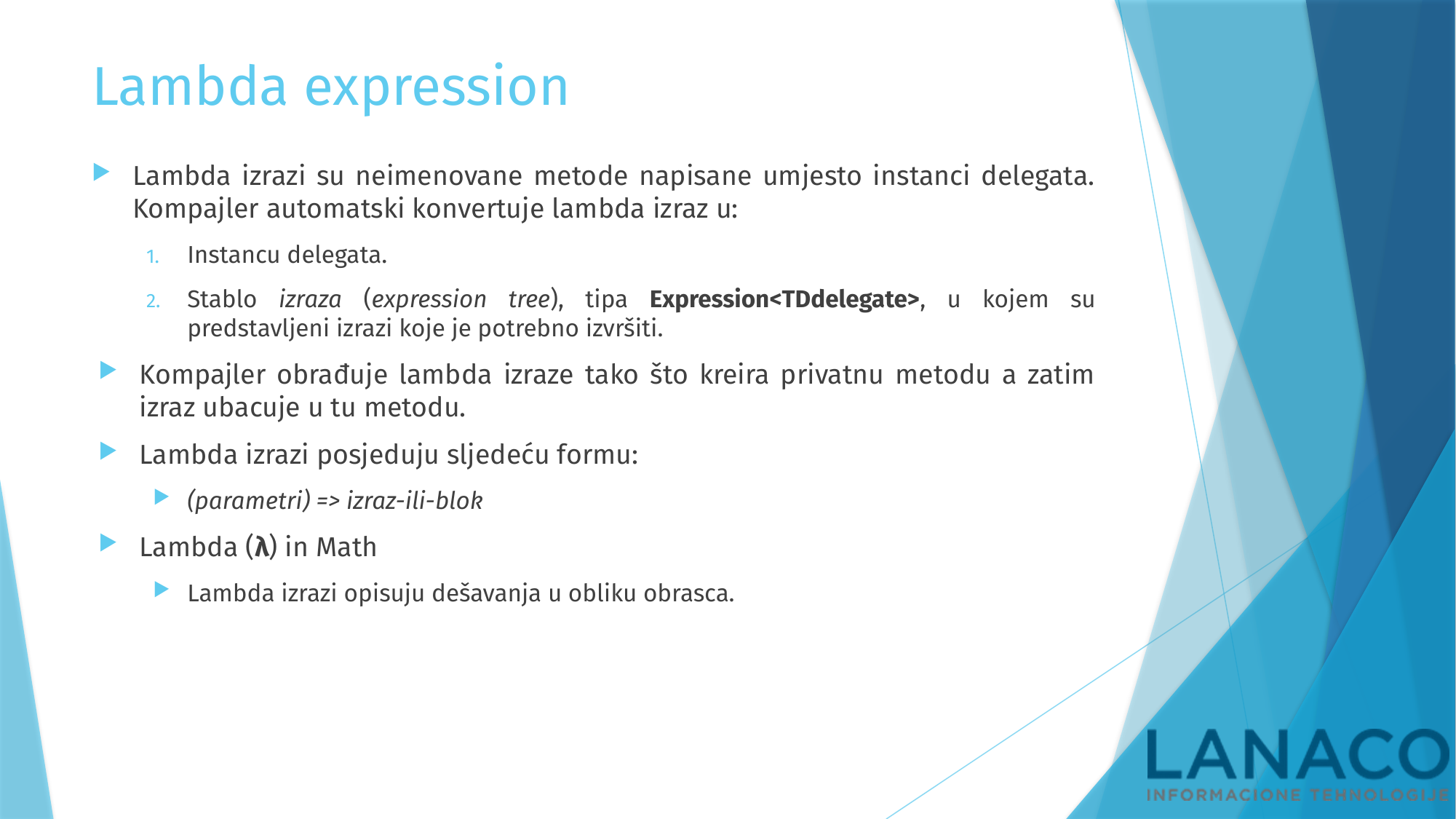

# Lambda expression
Lambda izrazi su neimenovane metode napisane umjesto instanci delegata. Kompajler automatski konvertuje lambda izraz u:
Instancu delegata.
Stablo izraza (expression tree), tipa Expression<TDdelegate>, u kojem su predstavljeni izrazi koje je potrebno izvršiti.
Kompajler obrađuje lambda izraze tako što kreira privatnu metodu a zatim izraz ubacuje u tu metodu.
Lambda izrazi posjeduju sljedeću formu:
(parametri) => izraz-ili-blok
Lambda (λ) in Math
Lambda izrazi opisuju dešavanja u obliku obrasca.